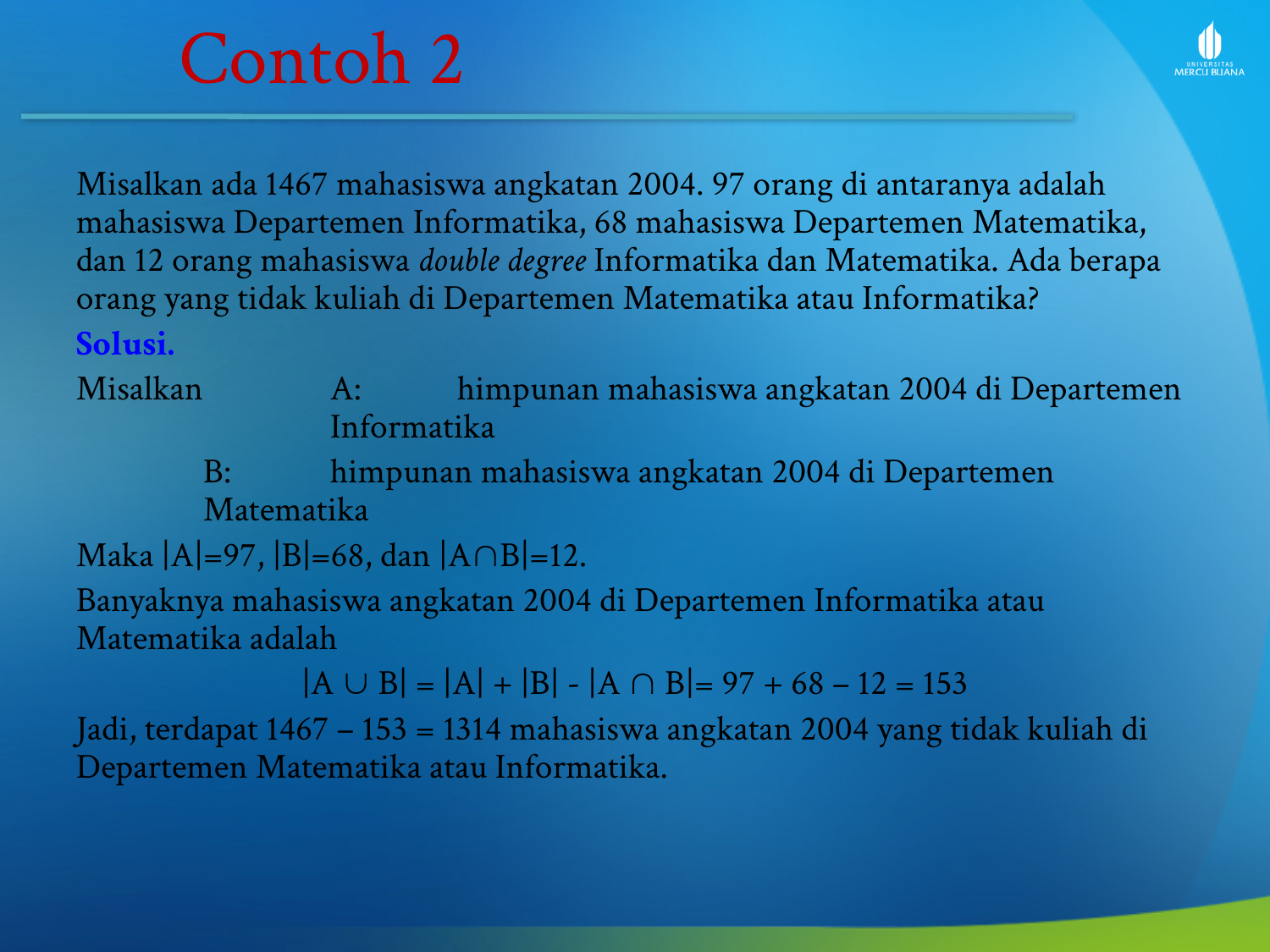

Contoh 2
Misalkan ada 1467 mahasiswa angkatan 2004. 97 orang di antaranya adalah mahasiswa Departemen Informatika, 68 mahasiswa Departemen Matematika, dan 12 orang mahasiswa double degree Informatika dan Matematika. Ada berapa orang yang tidak kuliah di Departemen Matematika atau Informatika?
Solusi.
Misalkan	A: 	himpunan mahasiswa angkatan 2004 di Departemen 		Informatika
	B:	himpunan mahasiswa angkatan 2004 di Departemen 		Matematika
Maka |A|=97, |B|=68, dan |A∩B|=12.
Banyaknya mahasiswa angkatan 2004 di Departemen Informatika atau Matematika adalah
|A ∪ B| = |A| + |B| - |A ∩ B|= 97 + 68 – 12 = 153
Jadi, terdapat 1467 – 153 = 1314 mahasiswa angkatan 2004 yang tidak kuliah di Departemen Matematika atau Informatika.